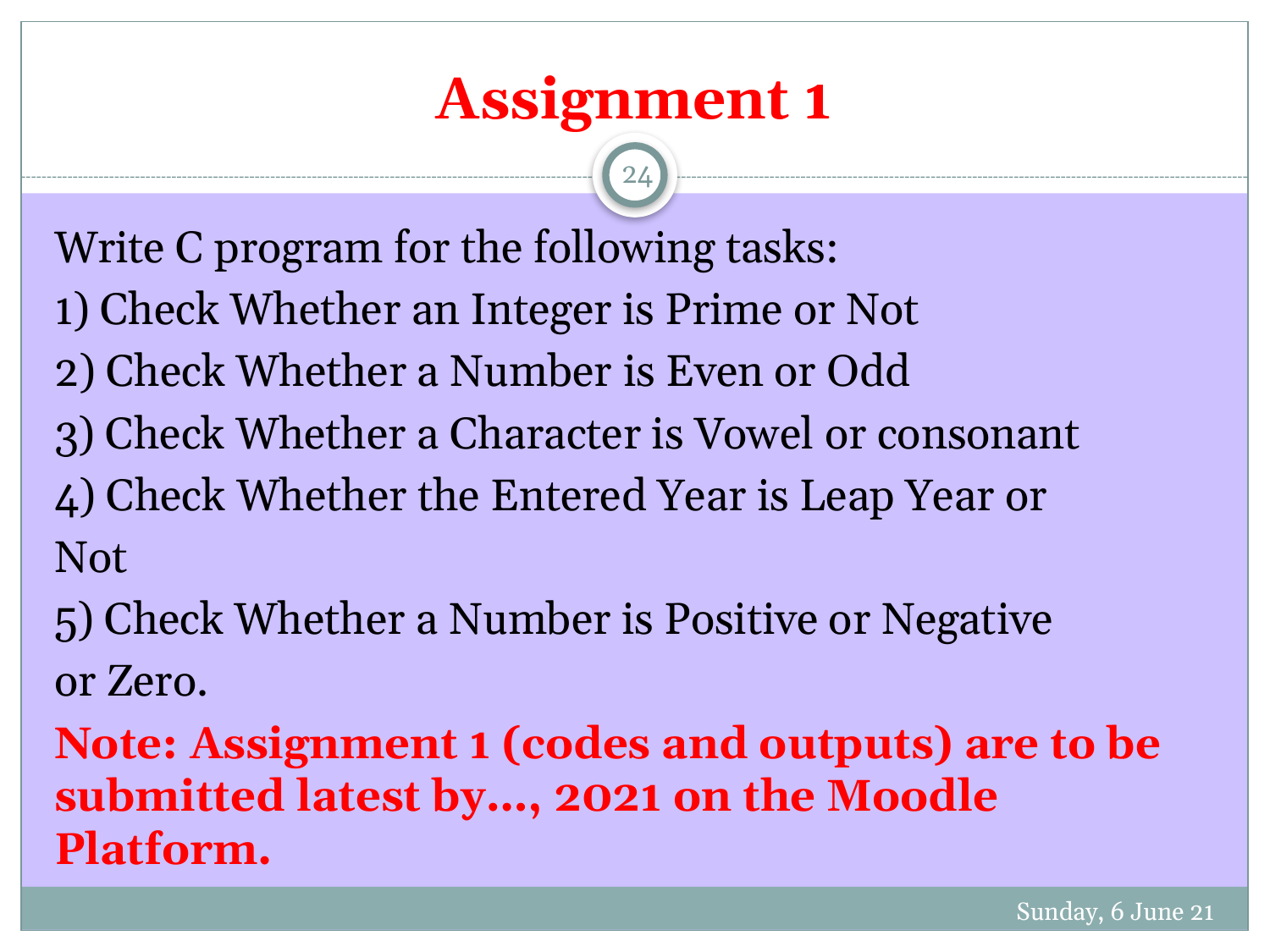

# Assignment 1
24
Write C program for the following tasks:
1) Check Whether an Integer is Prime or Not
2) Check Whether a Number is Even or Odd
3) Check Whether a Character is Vowel or consonant
4) Check Whether the Entered Year is Leap Year or
Not
5) Check Whether a Number is Positive or Negative
or Zero.
Note: Assignment 1 (codes and outputs) are to be submitted latest by…, 2021 on the Moodle Platform.
Sunday, 6 June 21